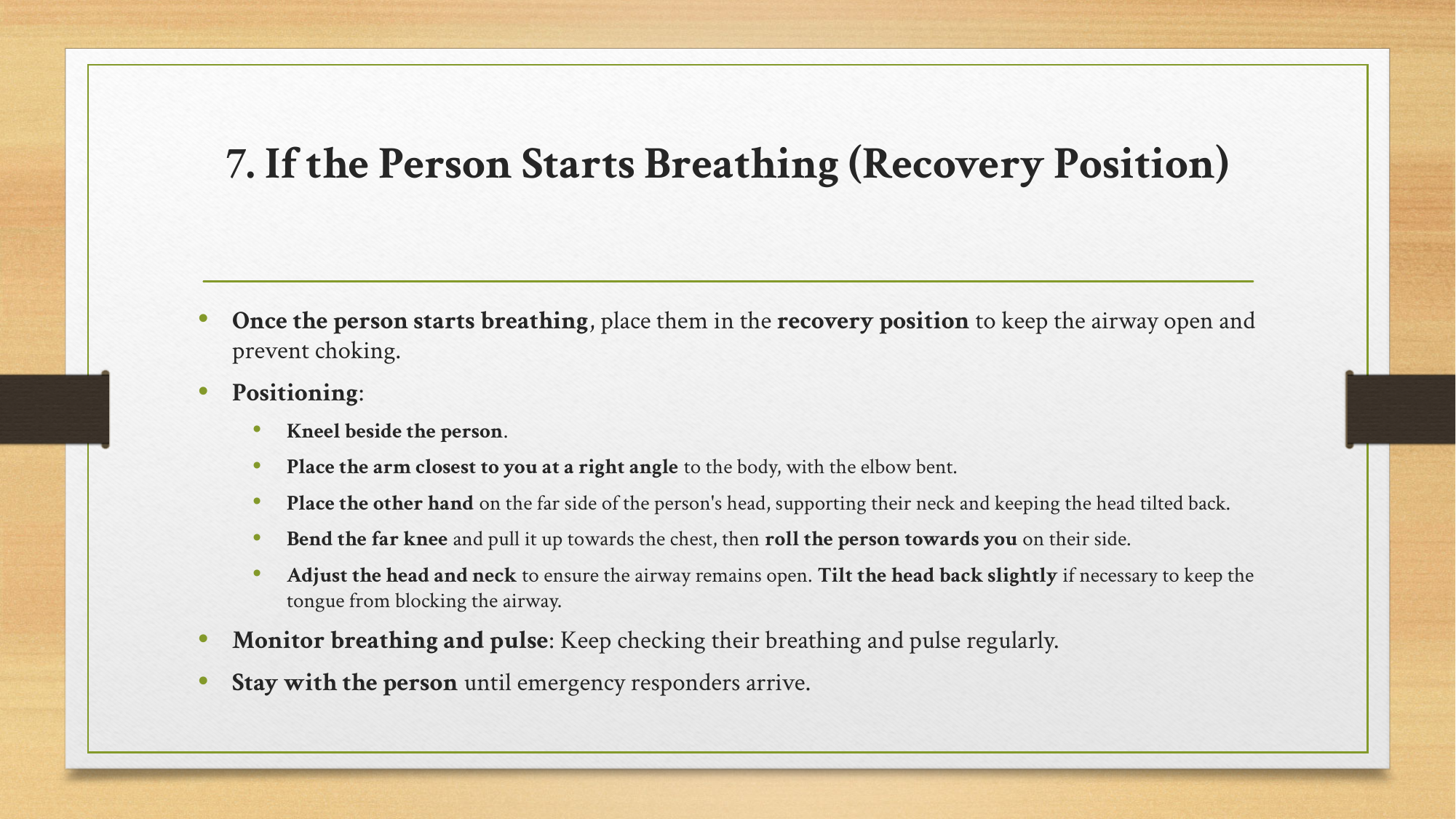

# 7. If the Person Starts Breathing (Recovery Position)
Once the person starts breathing, place them in the recovery position to keep the airway open and prevent choking.
Positioning:
Kneel beside the person.
Place the arm closest to you at a right angle to the body, with the elbow bent.
Place the other hand on the far side of the person's head, supporting their neck and keeping the head tilted back.
Bend the far knee and pull it up towards the chest, then roll the person towards you on their side.
Adjust the head and neck to ensure the airway remains open. Tilt the head back slightly if necessary to keep the tongue from blocking the airway.
Monitor breathing and pulse: Keep checking their breathing and pulse regularly.
Stay with the person until emergency responders arrive.